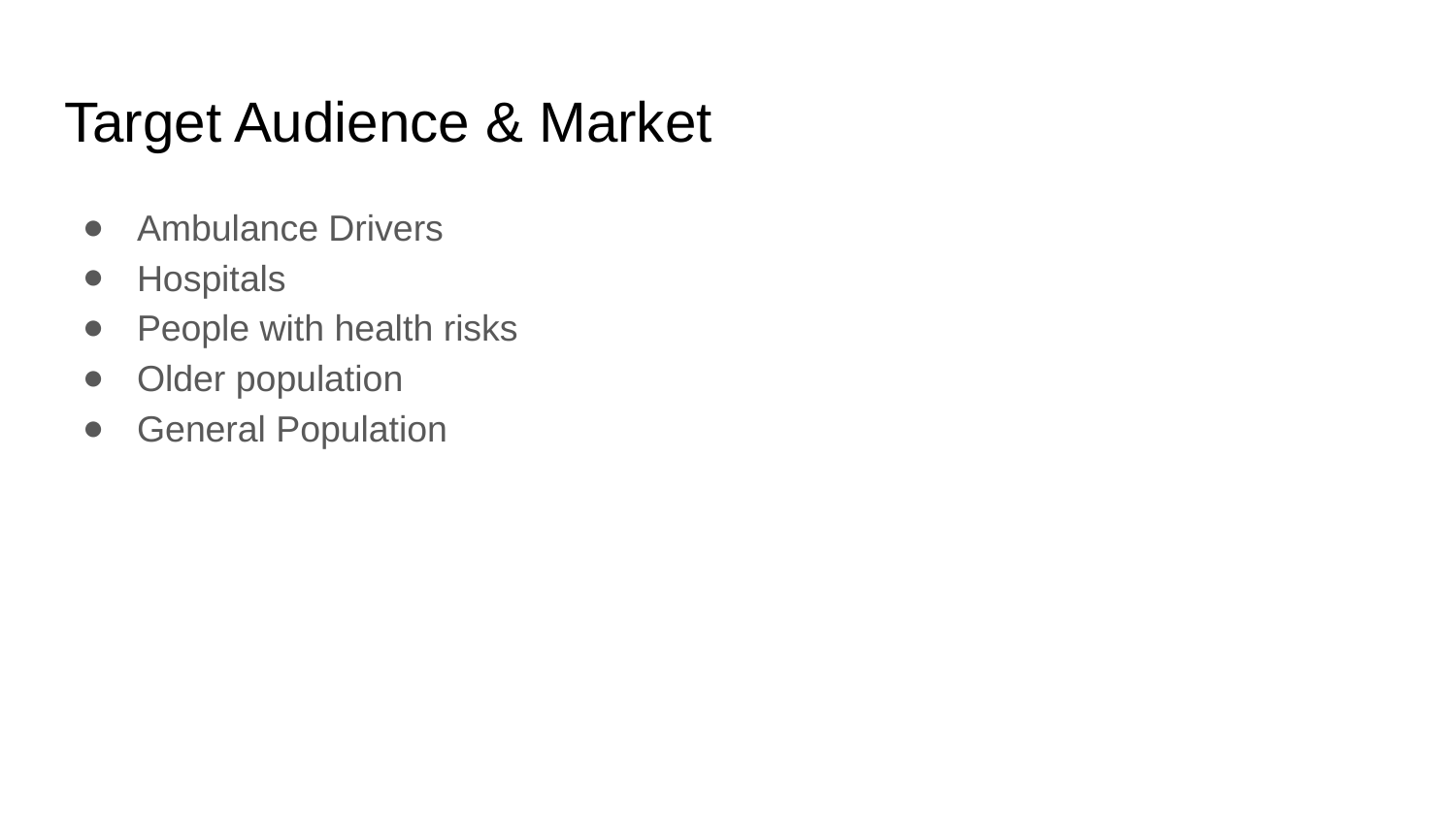

# Target Audience & Market
Ambulance Drivers
Hospitals
People with health risks
Older population
General Population